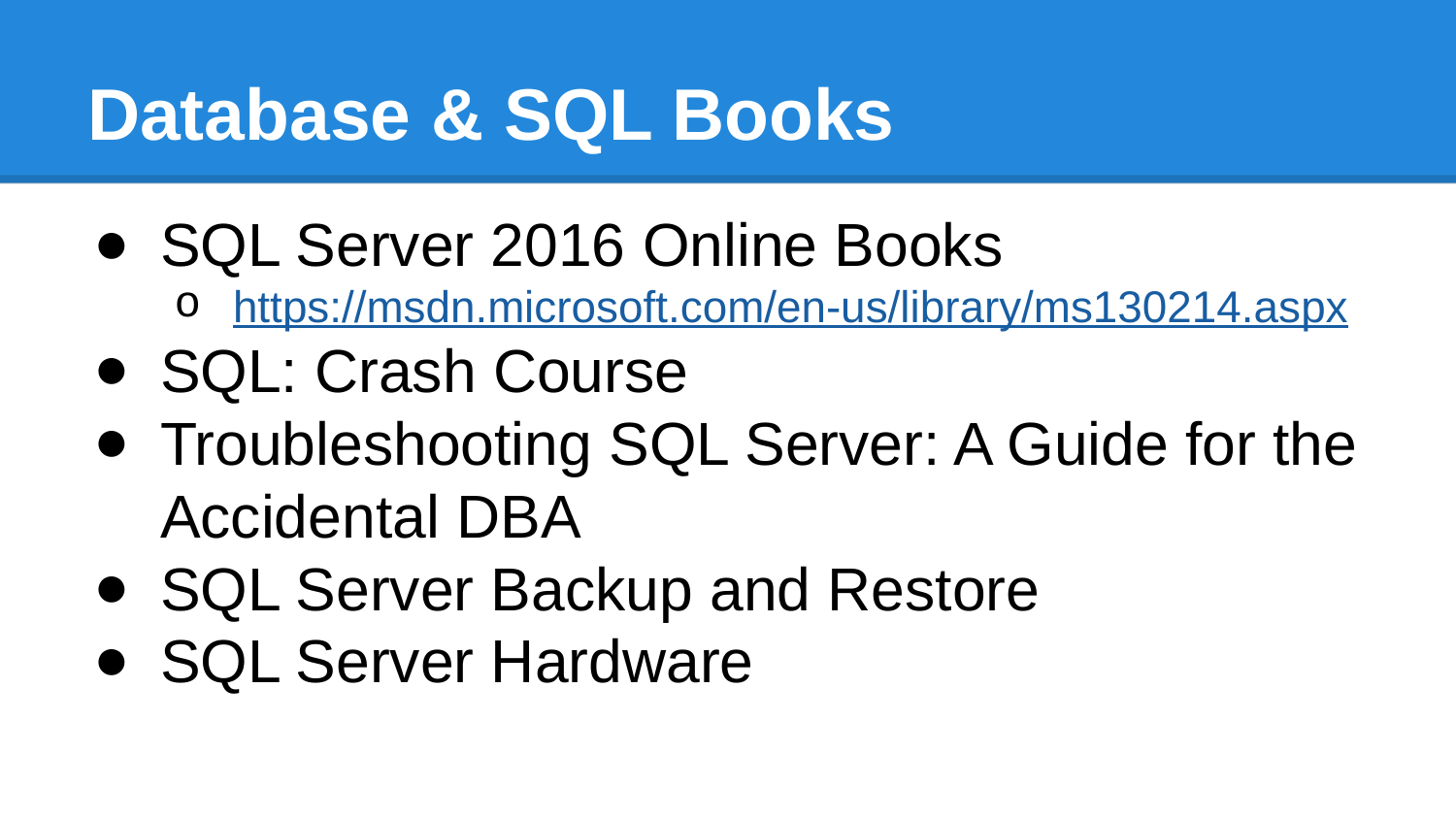

# Database & SQL Books
SQL Server 2016 Online Books
https://msdn.microsoft.com/en-us/library/ms130214.aspx
SQL: Crash Course
Troubleshooting SQL Server: A Guide for the Accidental DBA
SQL Server Backup and Restore
SQL Server Hardware